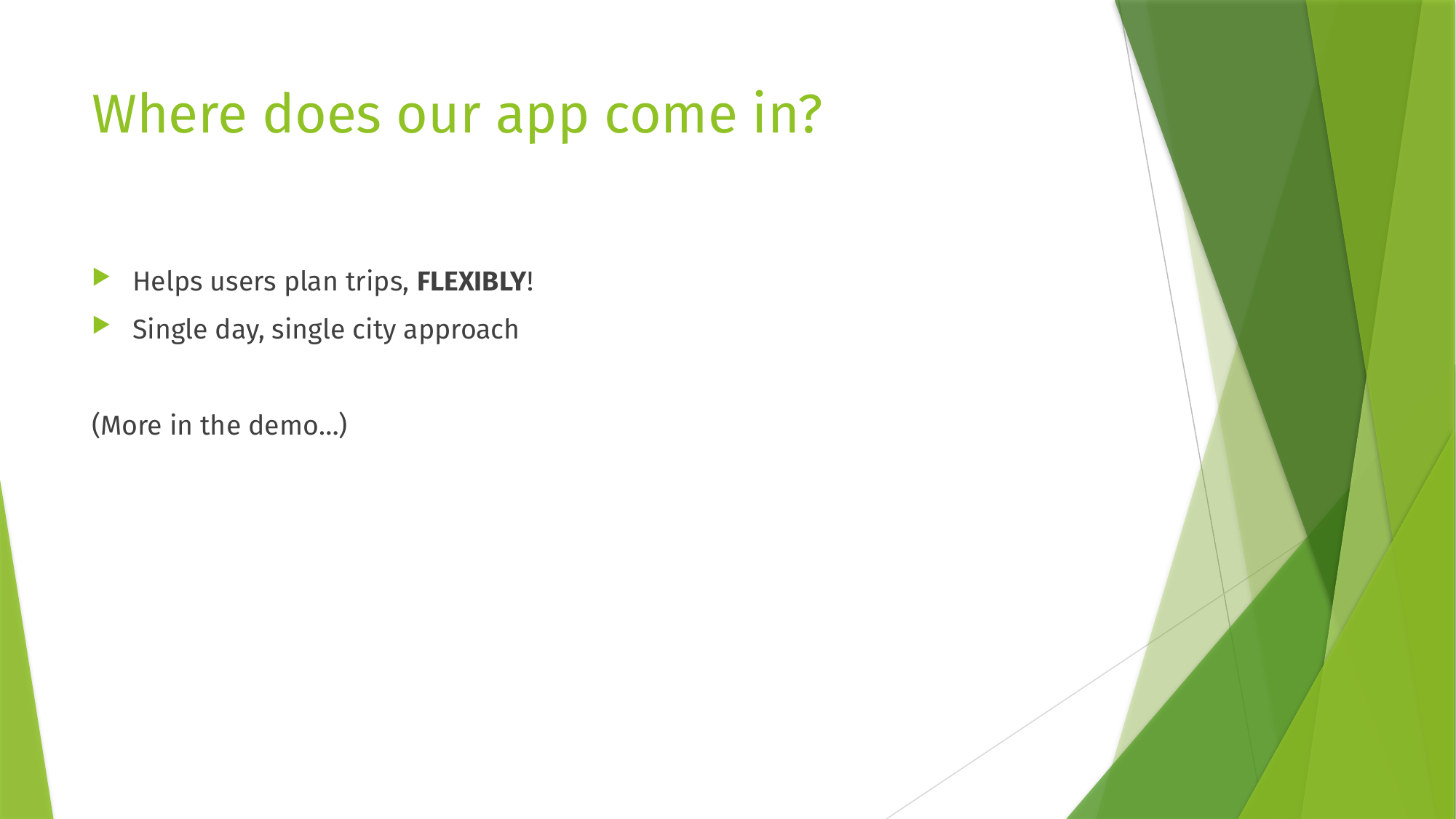

# Where does our app come in?
Helps users plan trips, FLEXIBLY!
Single day, single city approach

(More in the demo…)